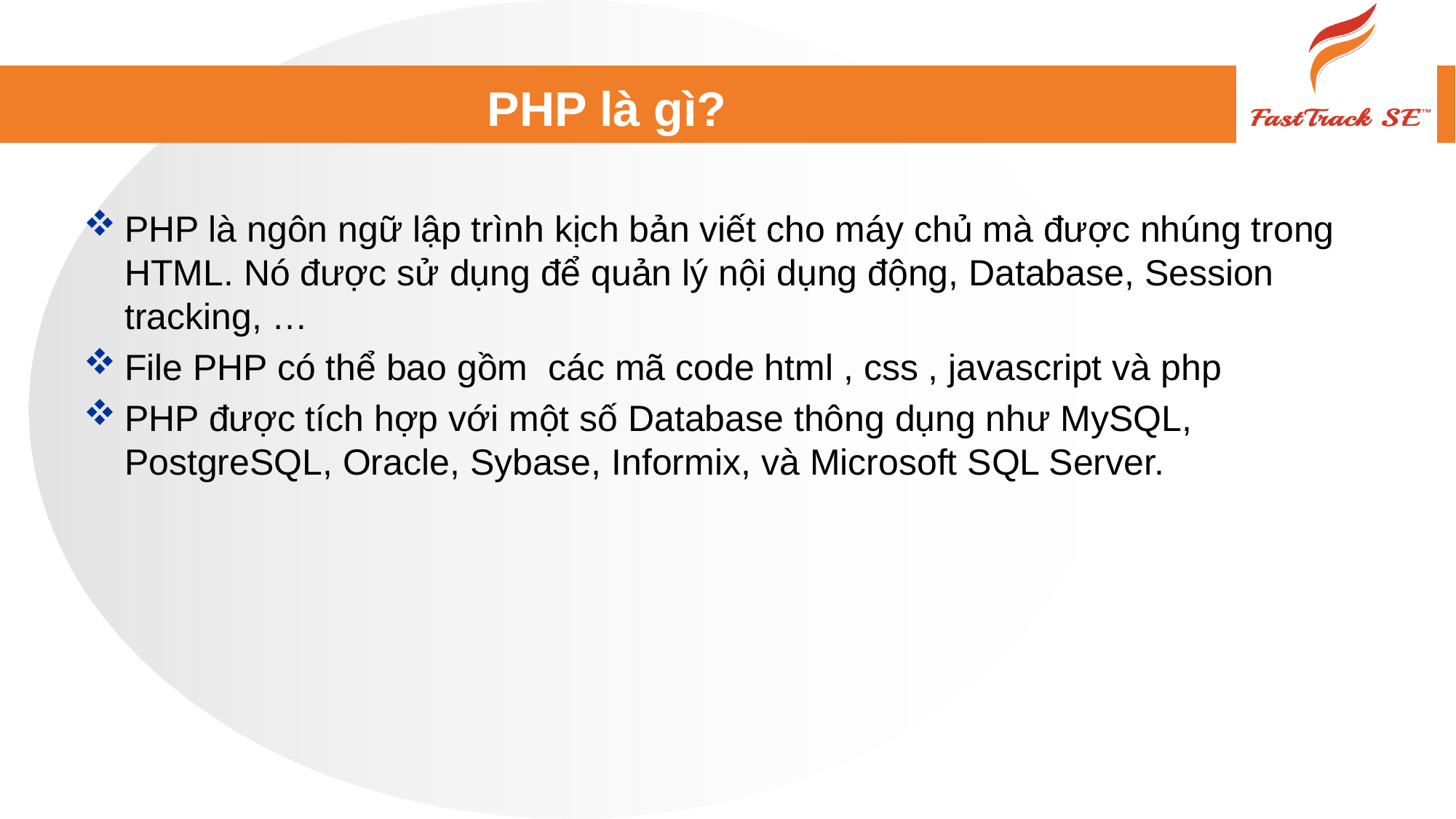

# PHP là gì?
PHP là ngôn ngữ lập trình kịch bản viết cho máy chủ mà được nhúng trong HTML. Nó được sử dụng để quản lý nội dụng động, Database, Session tracking, …
File PHP có thể bao gồm  các mã code html , css , javascript và php
PHP được tích hợp với một số Database thông dụng như MySQL, PostgreSQL, Oracle, Sybase, Informix, và Microsoft SQL Server.